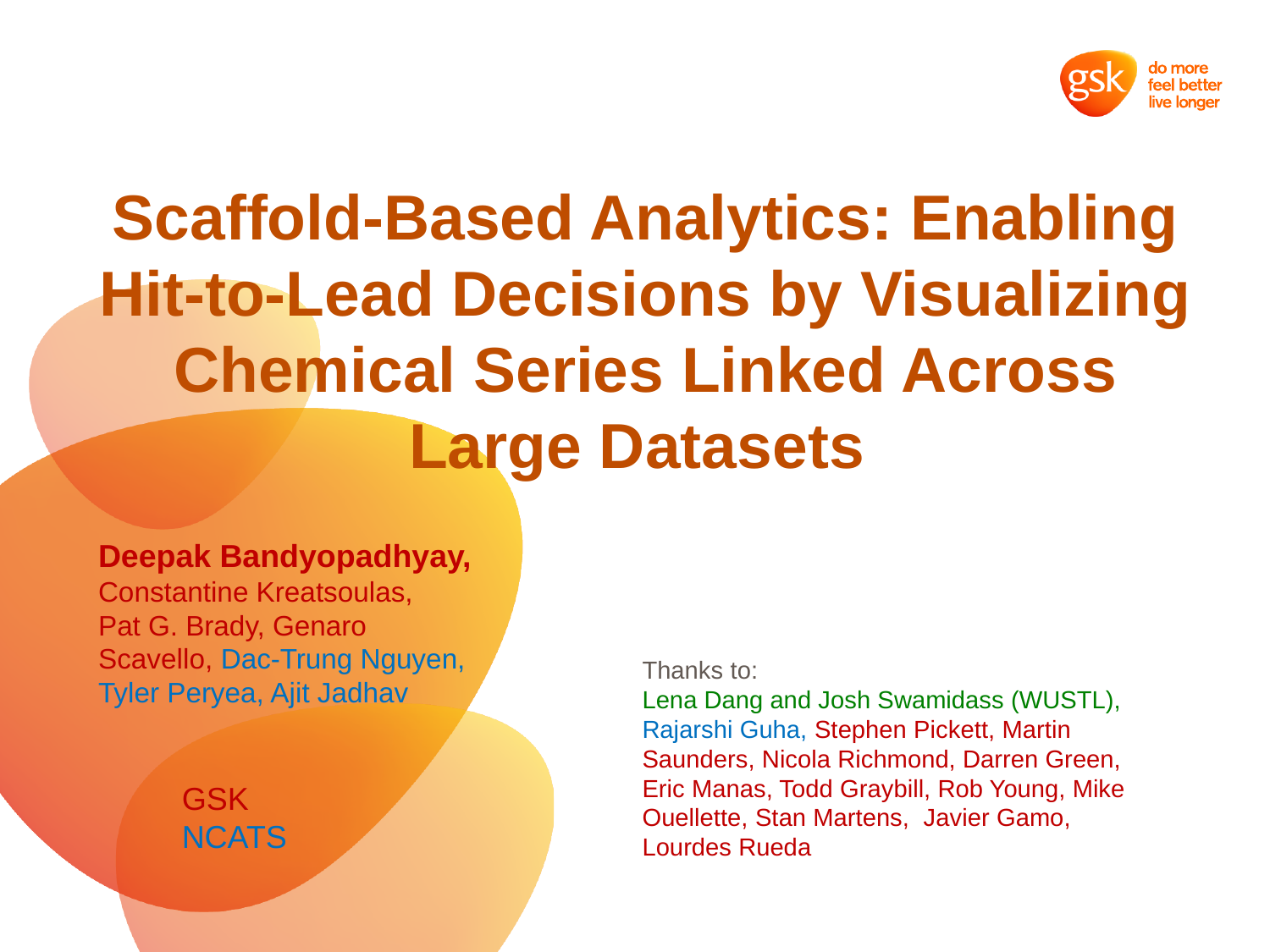

# Scaffold-Based Analytics: Enabling Hit-to-Lead Decisions by Visualizing Chemical Series Linked Across Large Datasets
Deepak Bandyopadhyay,
Constantine Kreatsoulas,
Pat G. Brady, Genaro Scavello, Dac-Trung Nguyen, Tyler Peryea, Ajit Jadhav
Thanks to:
Lena Dang and Josh Swamidass (WUSTL),
Rajarshi Guha, Stephen Pickett, Martin Saunders, Nicola Richmond, Darren Green, Eric Manas, Todd Graybill, Rob Young, Mike Ouellette, Stan Martens,  Javier Gamo, Lourdes Rueda
GSK
NCATS